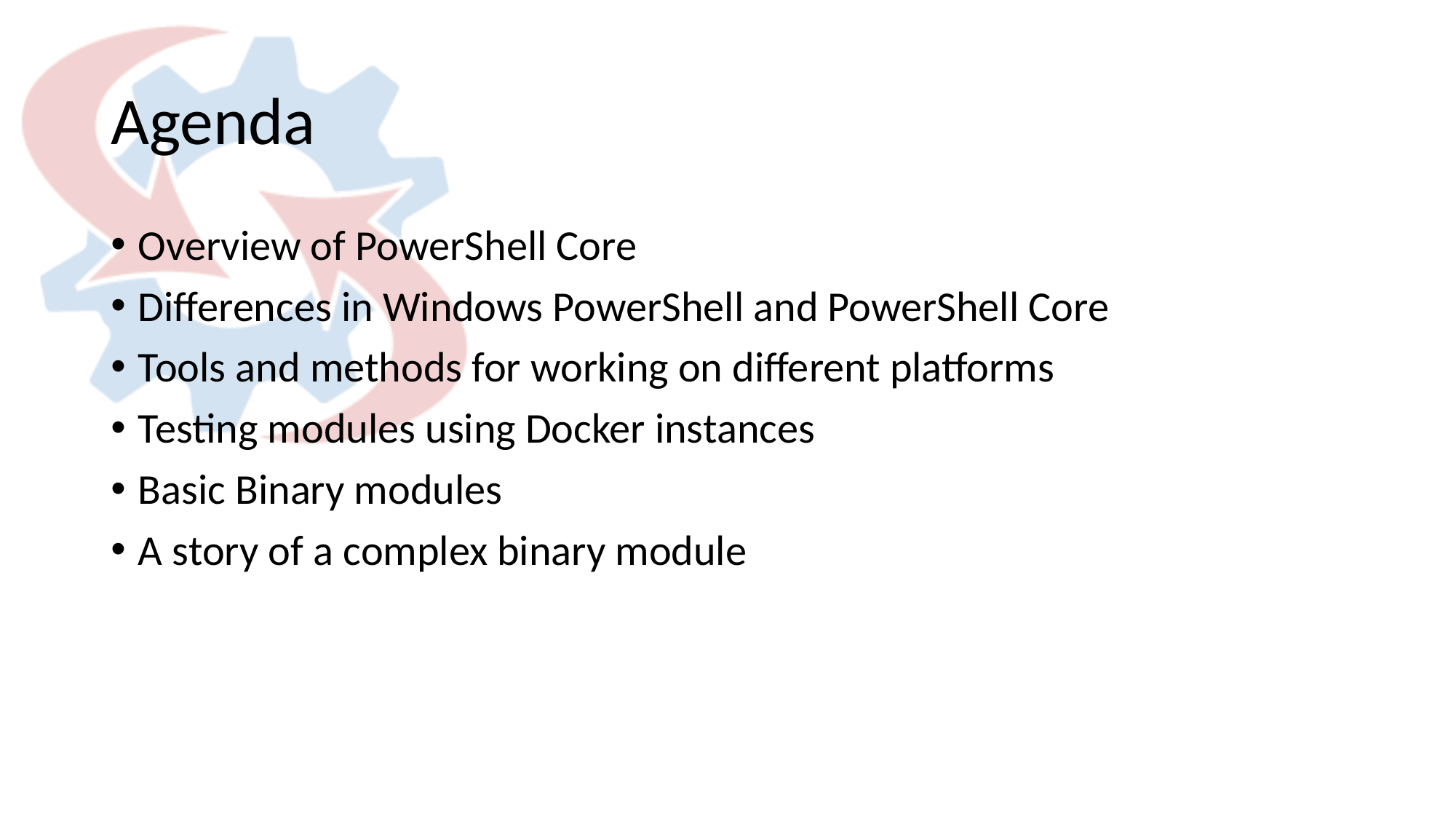

# Agenda
Overview of PowerShell Core
Differences in Windows PowerShell and PowerShell Core
Tools and methods for working on different platforms
Testing modules using Docker instances
Basic Binary modules
A story of a complex binary module